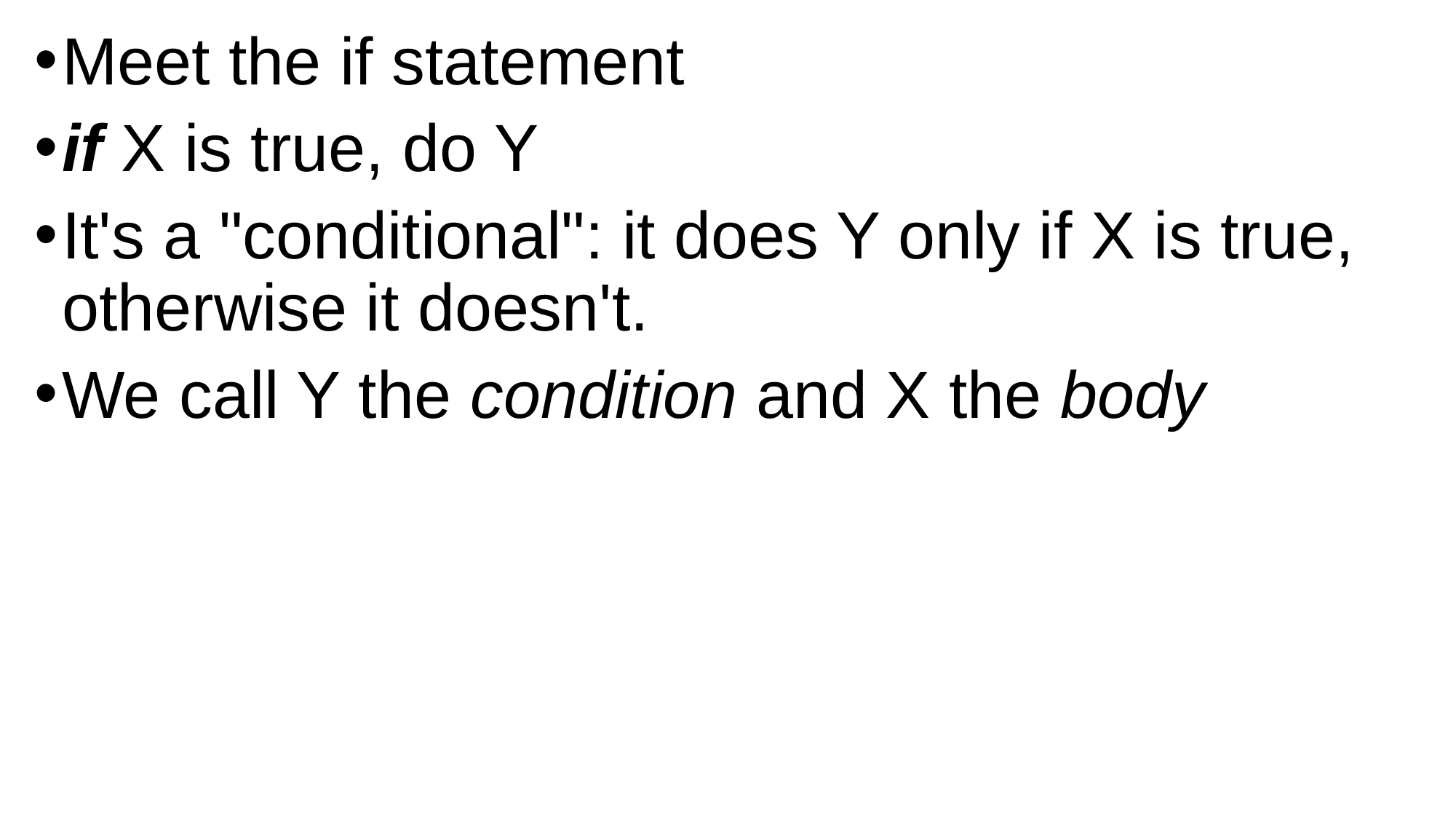

Meet the if statement
if X is true, do Y
It's a "conditional": it does Y only if X is true, otherwise it doesn't.
We call Y the condition and X the body